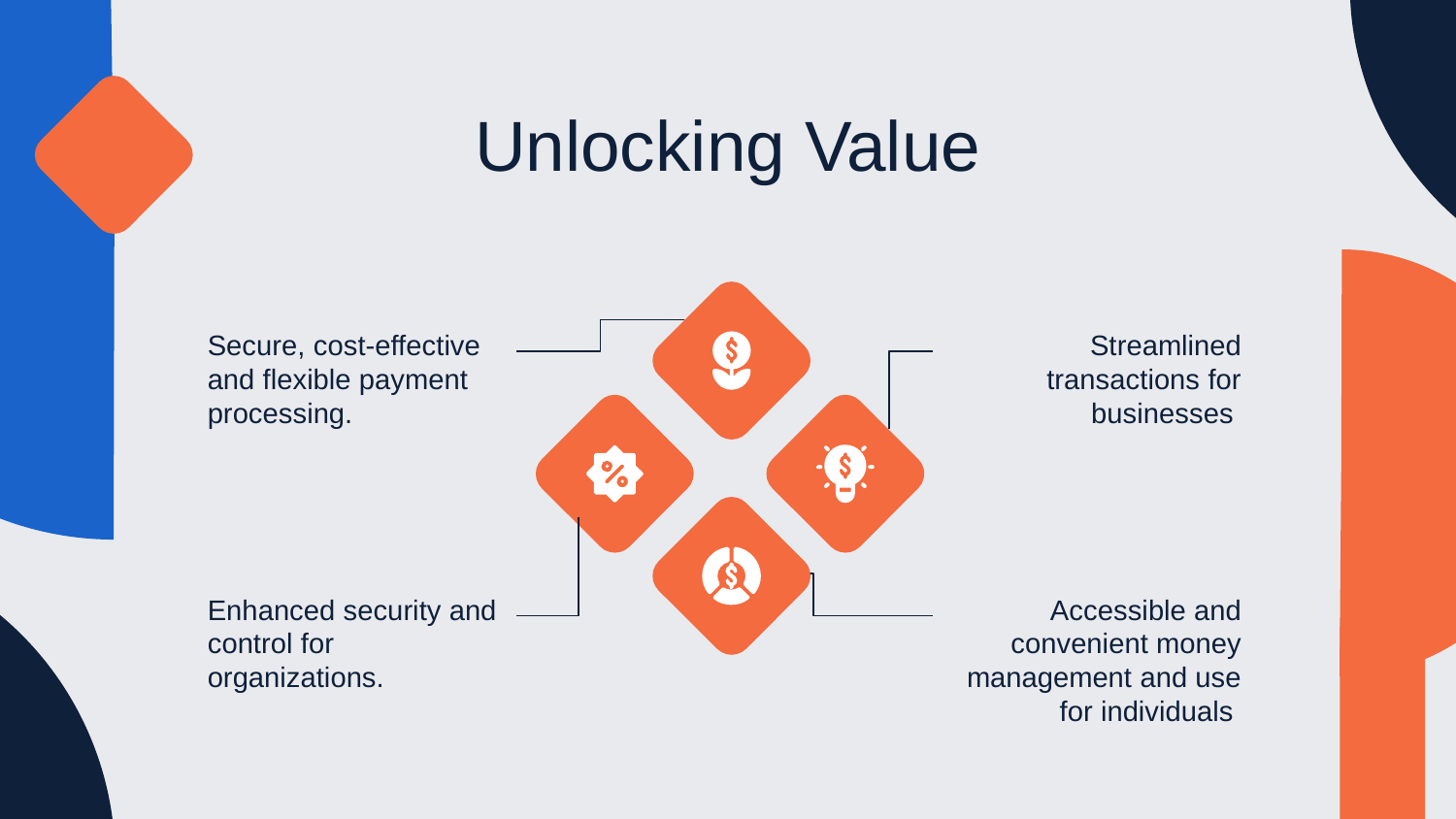

# Unlocking Value

Secure, cost-effective and flexible payment processing.
Streamlined transactions for businesses

Enhanced security and control for organizations.
Accessible and convenient money management and use for individuals